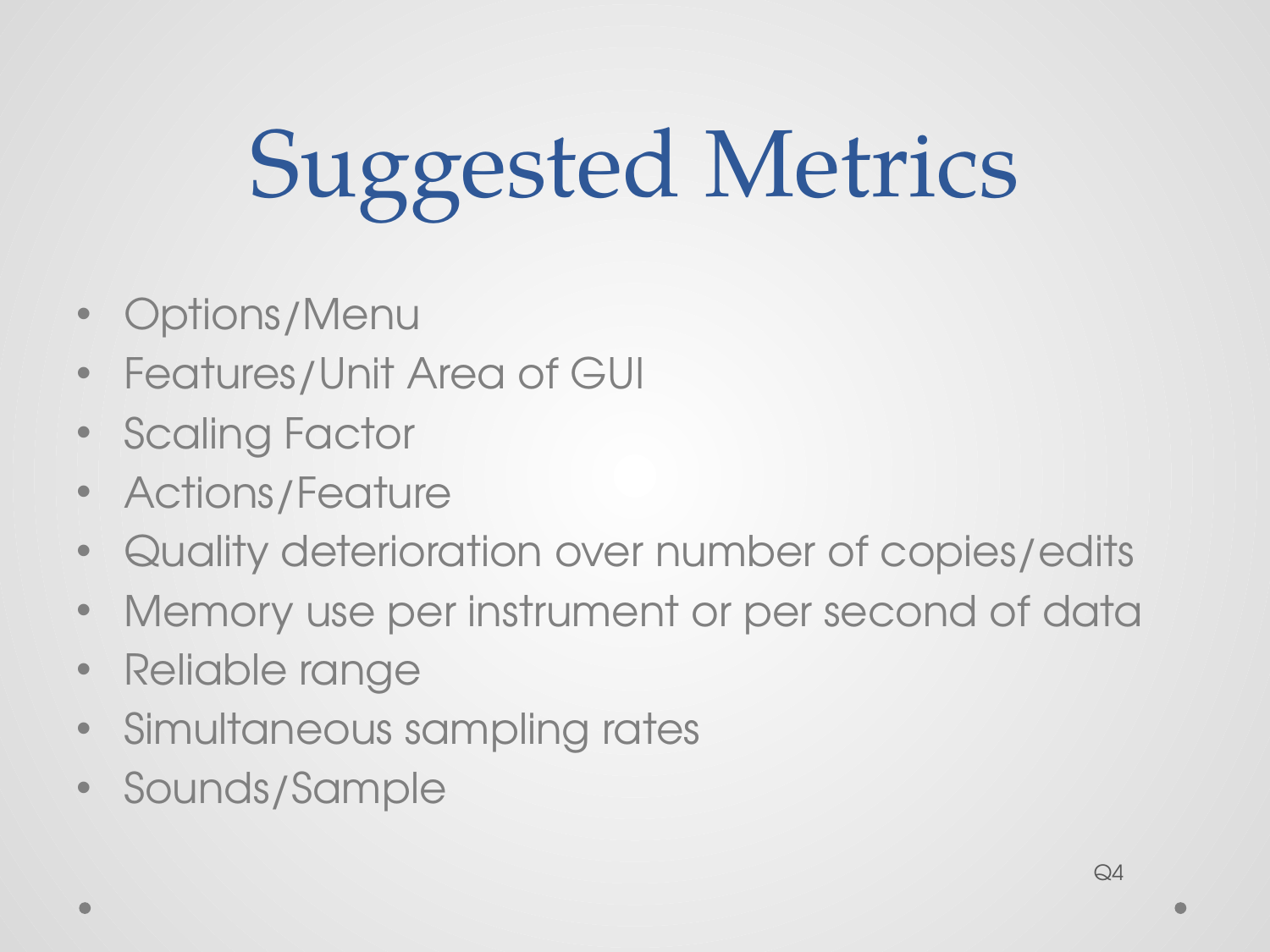

# Suggested Metrics

Options/Menu
Features/Unit Area of GUI
Scaling Factor
Actions/Feature
Quality deterioration over number of copies/edits
Memory use per instrument or per second of data
Reliable range
Simultaneous sampling rates
Sounds/Sample
Q4